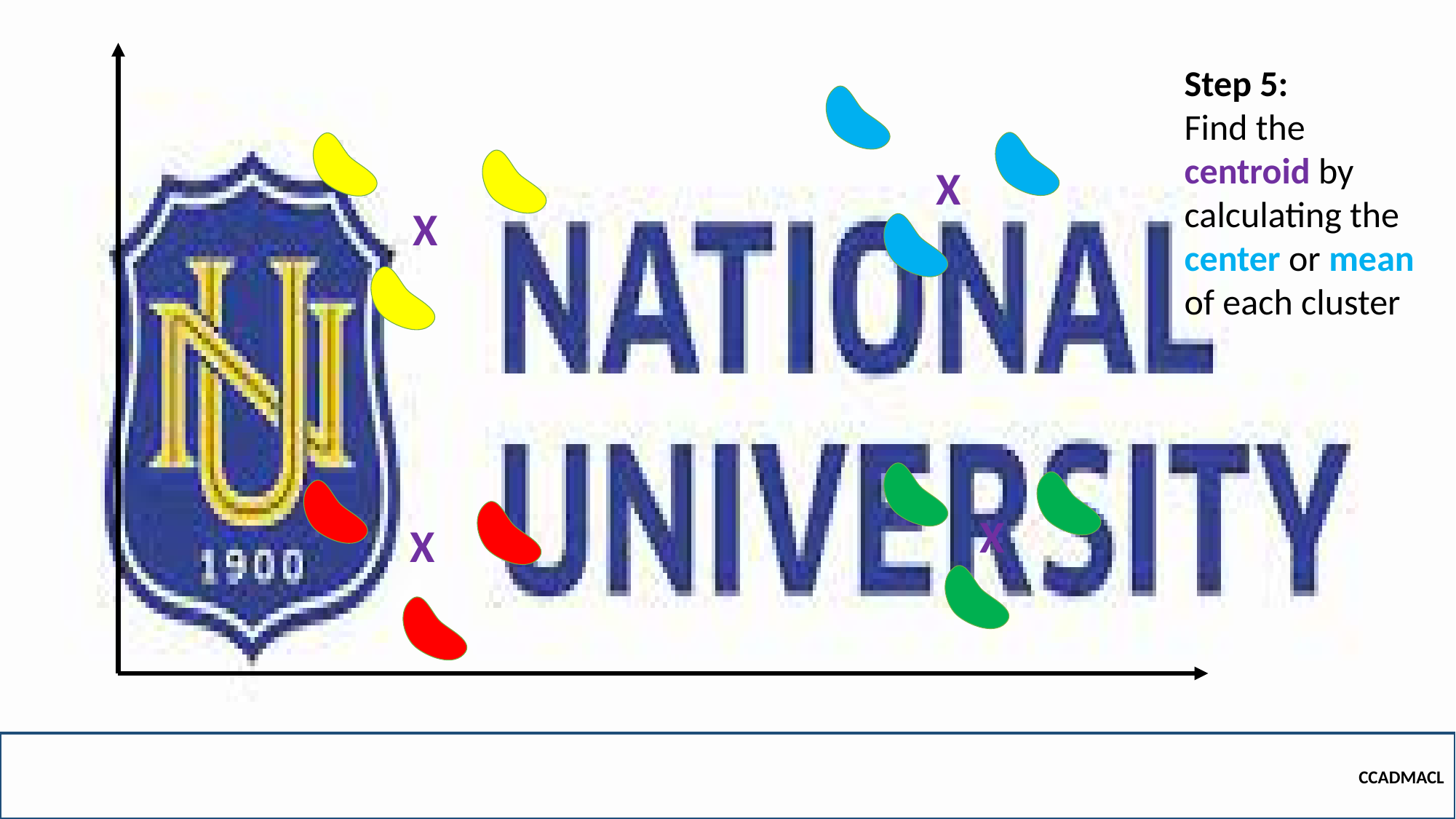

Step 5:
Find the centroid by calculating the center or mean of each cluster

X

X

X
X

CCADMACL